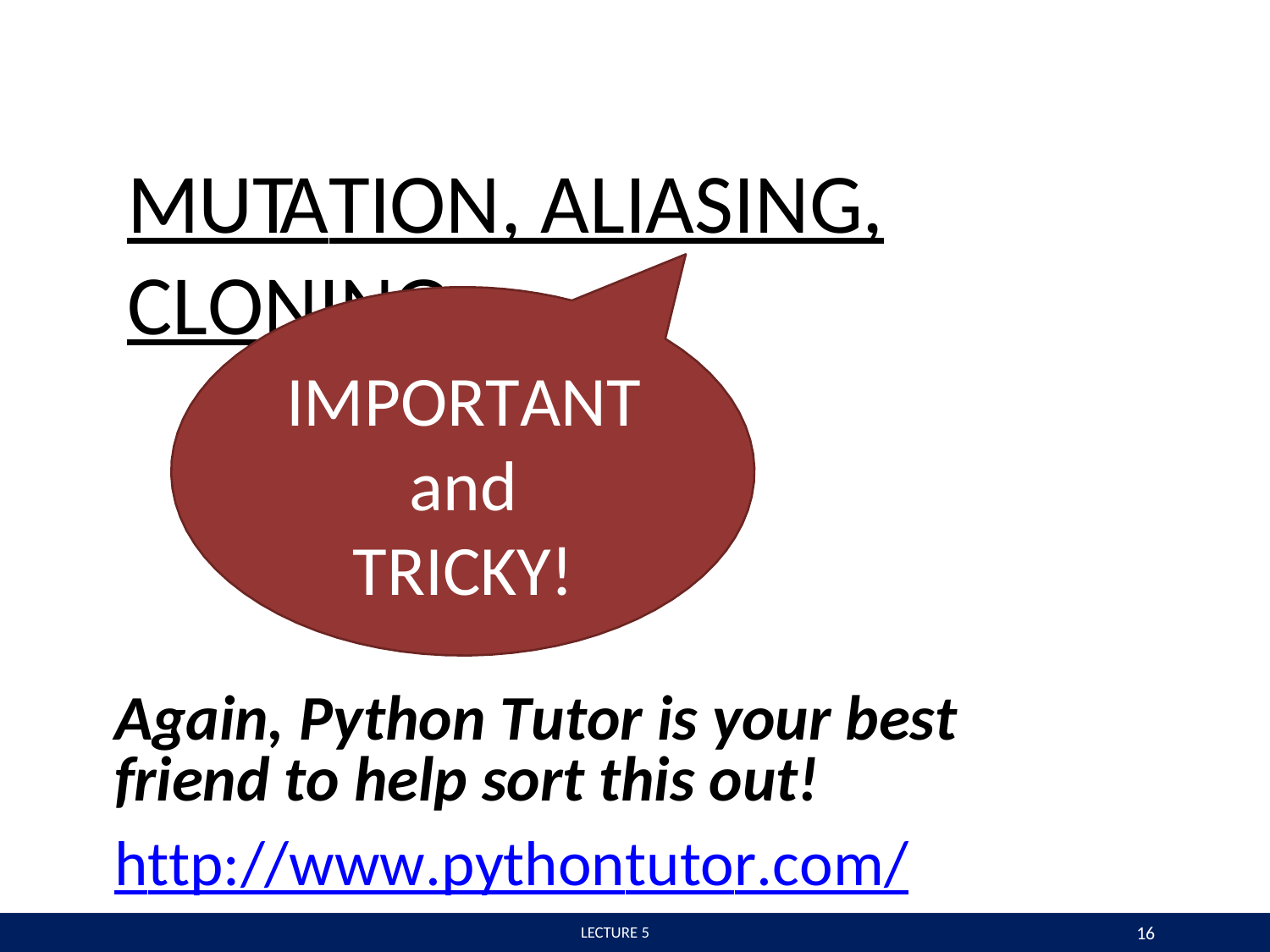

# MUTATION, ALIASING, CLONING

IMPORTANT
and
TRICKY!

Again, Python Tutor is your best friend to help sort this out!
http://www.pythontutor.com/
16
 LECTURE 5